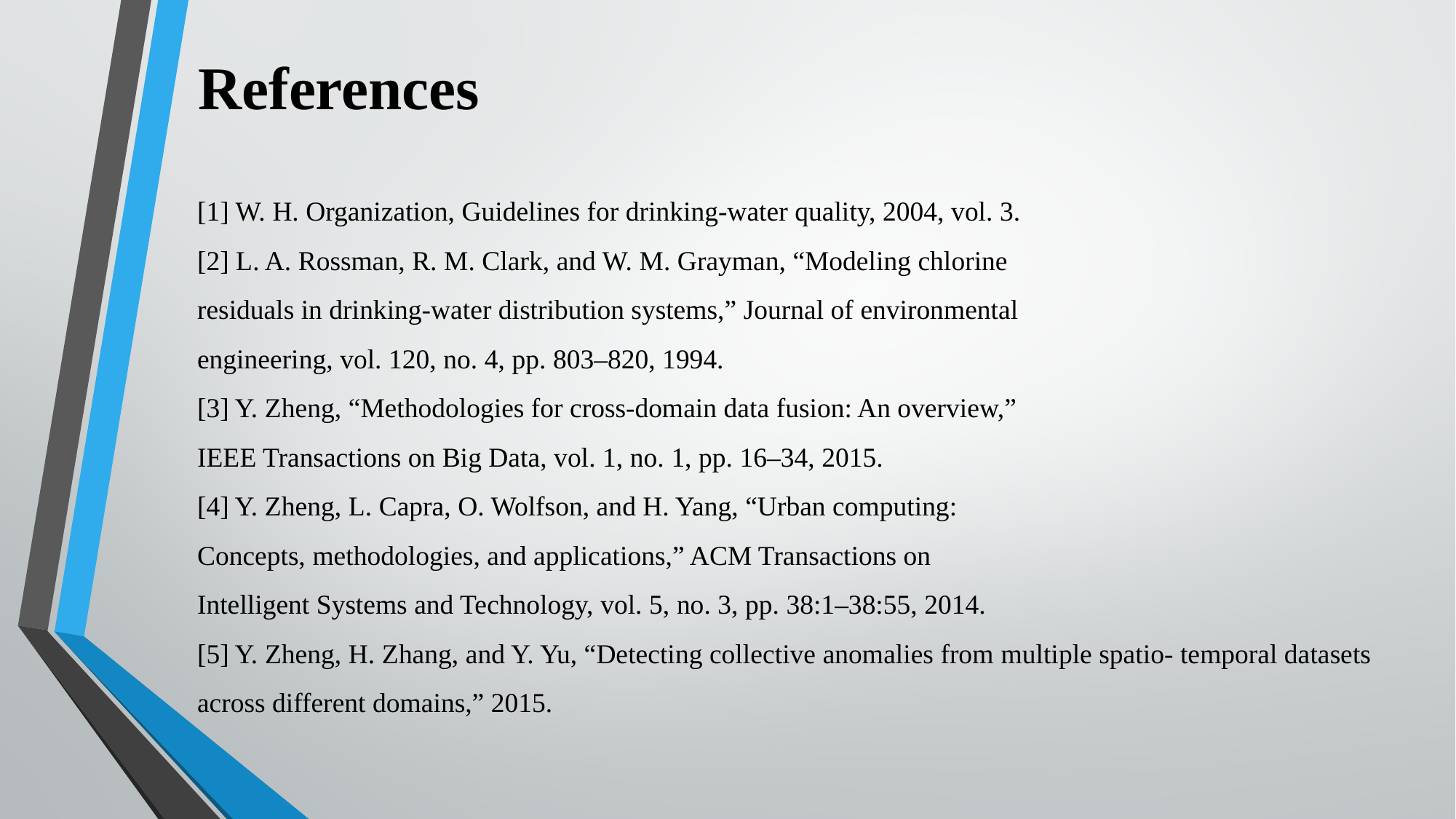

# References
[1] W. H. Organization, Guidelines for drinking-water quality, 2004, vol. 3.
[2] L. A. Rossman, R. M. Clark, and W. M. Grayman, “Modeling chlorine
residuals in drinking-water distribution systems,” Journal of environmental
engineering, vol. 120, no. 4, pp. 803–820, 1994.
[3] Y. Zheng, “Methodologies for cross-domain data fusion: An overview,”
IEEE Transactions on Big Data, vol. 1, no. 1, pp. 16–34, 2015.
[4] Y. Zheng, L. Capra, O. Wolfson, and H. Yang, “Urban computing:
Concepts, methodologies, and applications,” ACM Transactions on
Intelligent Systems and Technology, vol. 5, no. 3, pp. 38:1–38:55, 2014.
[5] Y. Zheng, H. Zhang, and Y. Yu, “Detecting collective anomalies from multiple spatio- temporal datasets across different domains,” 2015.